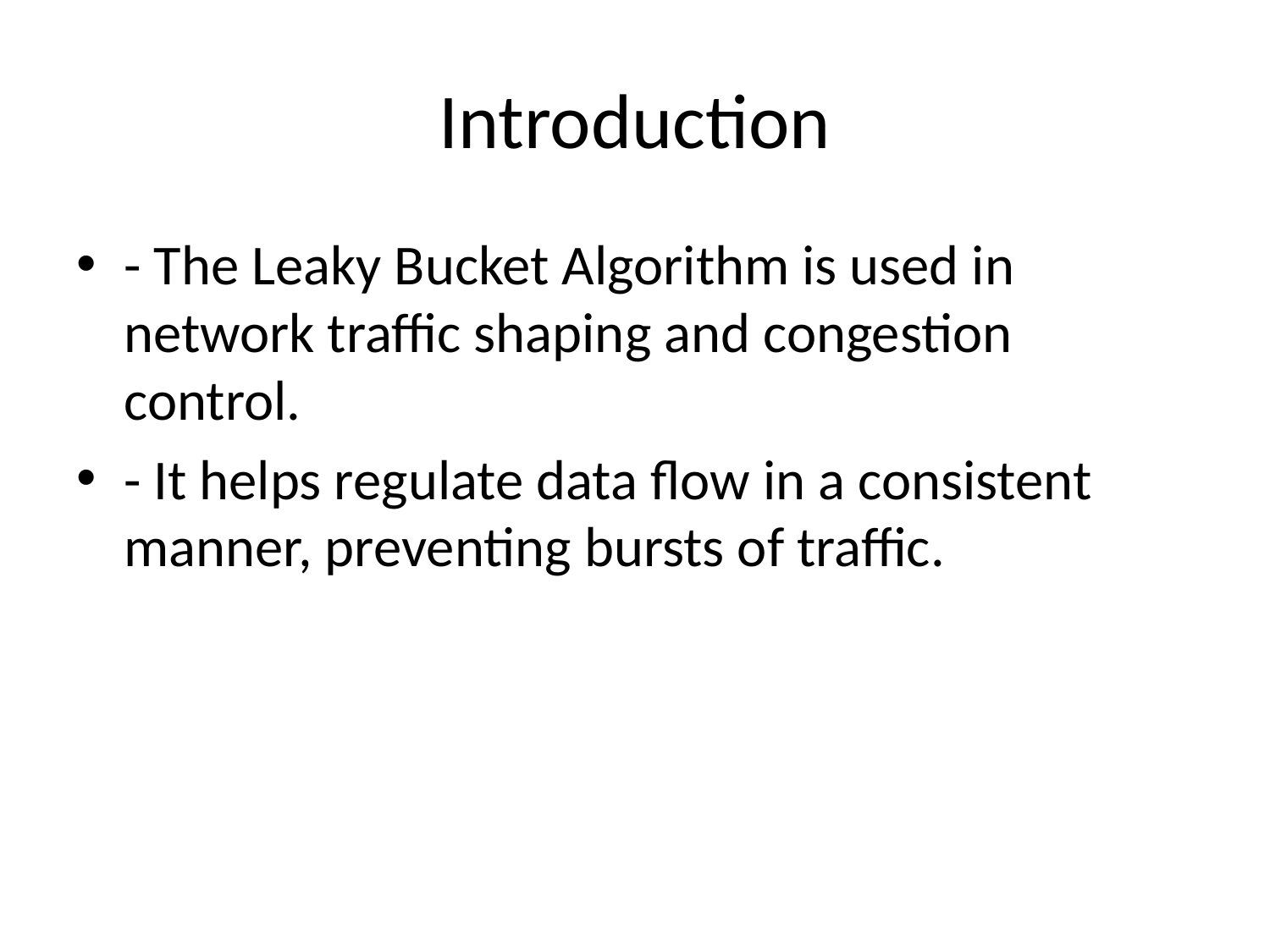

# Introduction
- The Leaky Bucket Algorithm is used in network traffic shaping and congestion control.
- It helps regulate data flow in a consistent manner, preventing bursts of traffic.